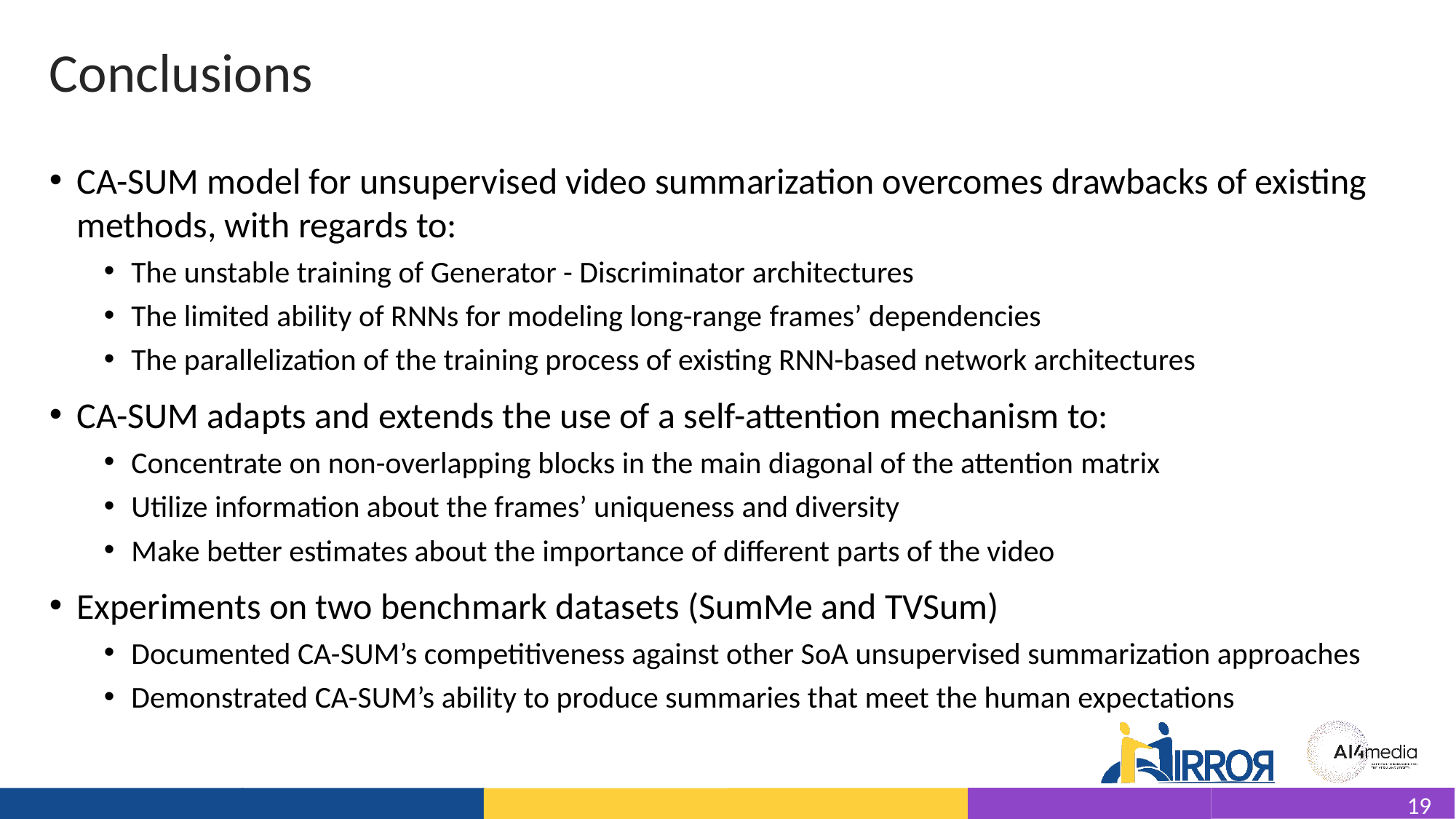

Conclusions
CA-SUM model for unsupervised video summarization overcomes drawbacks of existing methods, with regards to:
The unstable training of Generator - Discriminator architectures
The limited ability of RNNs for modeling long-range frames’ dependencies
The parallelization of the training process of existing RNN-based network architectures
CA-SUM adapts and extends the use of a self-attention mechanism to:
Concentrate on non-overlapping blocks in the main diagonal of the attention matrix
Utilize information about the frames’ uniqueness and diversity
Make better estimates about the importance of different parts of the video
Experiments on two benchmark datasets (SumMe and TVSum)
Documented CA-SUM’s competitiveness against other SoA unsupervised summarization approaches
Demonstrated CA-SUM’s ability to produce summaries that meet the human expectations
19